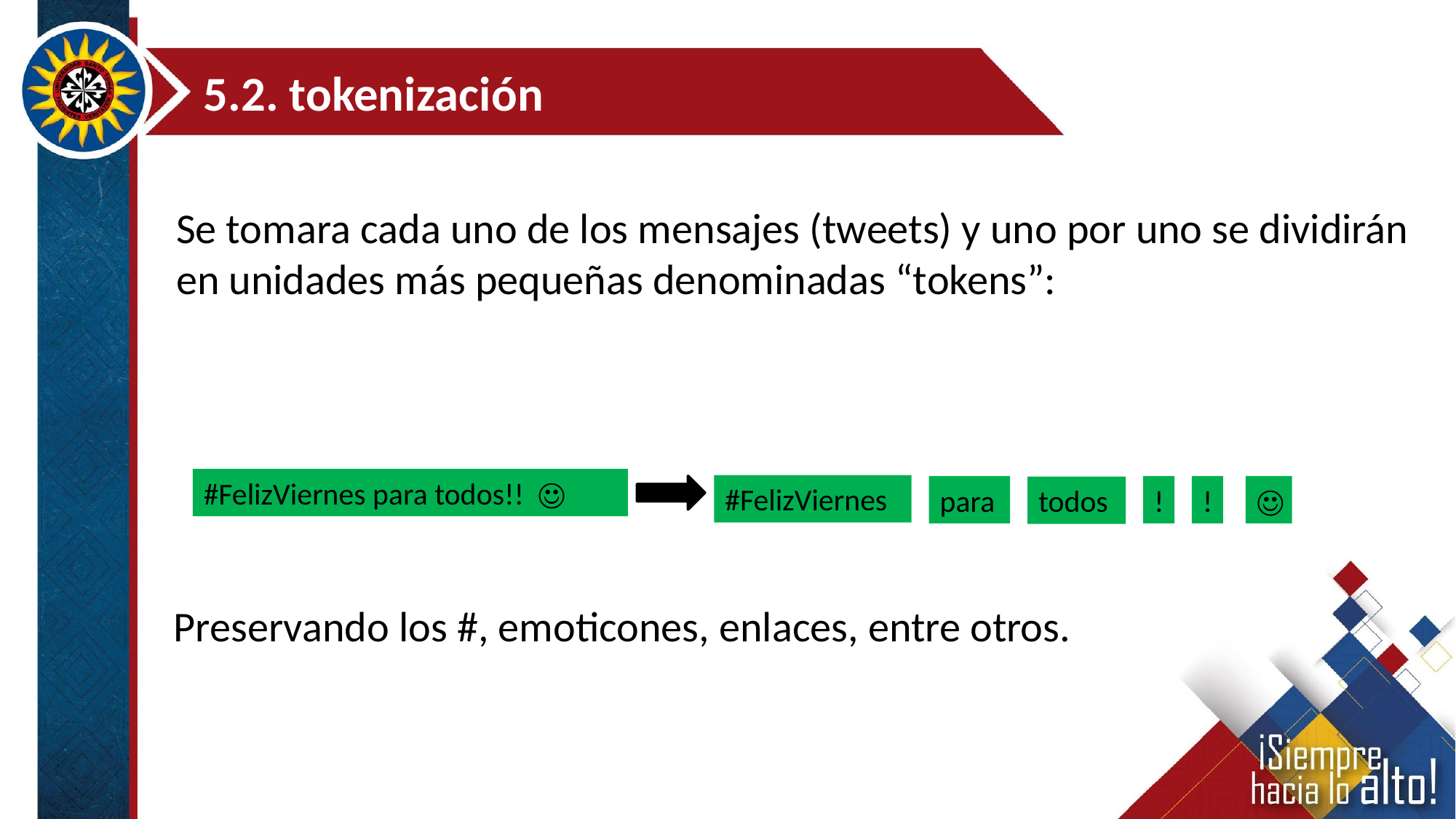

5.2. tokenización
Se tomara cada uno de los mensajes (tweets) y uno por uno se dividirán en unidades más pequeñas denominadas “tokens”:
#FelizViernes para todos!!  ☺
#FelizViernes

para
!
!
☺
todos
Preservando los #, emoticones, enlaces, entre otros.